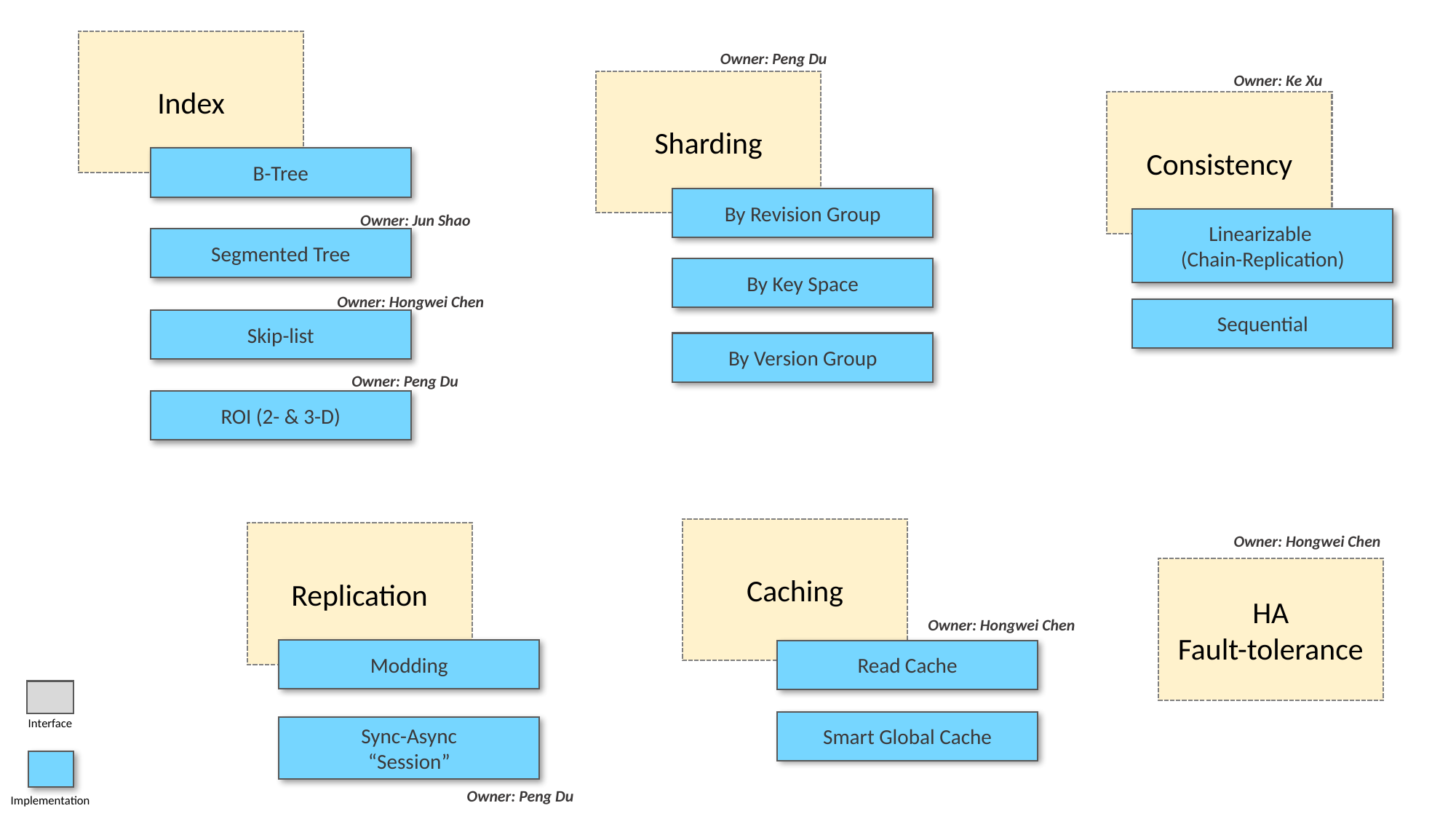

Index
Owner: Peng Du
Sharding
By Revision Group
By Key Space
By Version Group
Owner: Ke Xu
Consistency
Linearizable
(Chain-Replication)
Sequential
B-Tree
Owner: Jun Shao
Segmented Tree
Owner: Hongwei Chen
Skip-list
Owner: Peng Du
ROI (2- & 3-D)
Caching
Owner: Hongwei Chen
Read Cache
Smart Global Cache
Replication
Modding
Sync-Async
“Session”
Owner: Peng Du
Owner: Hongwei Chen
HA
Fault-tolerance

Interface

Implementation